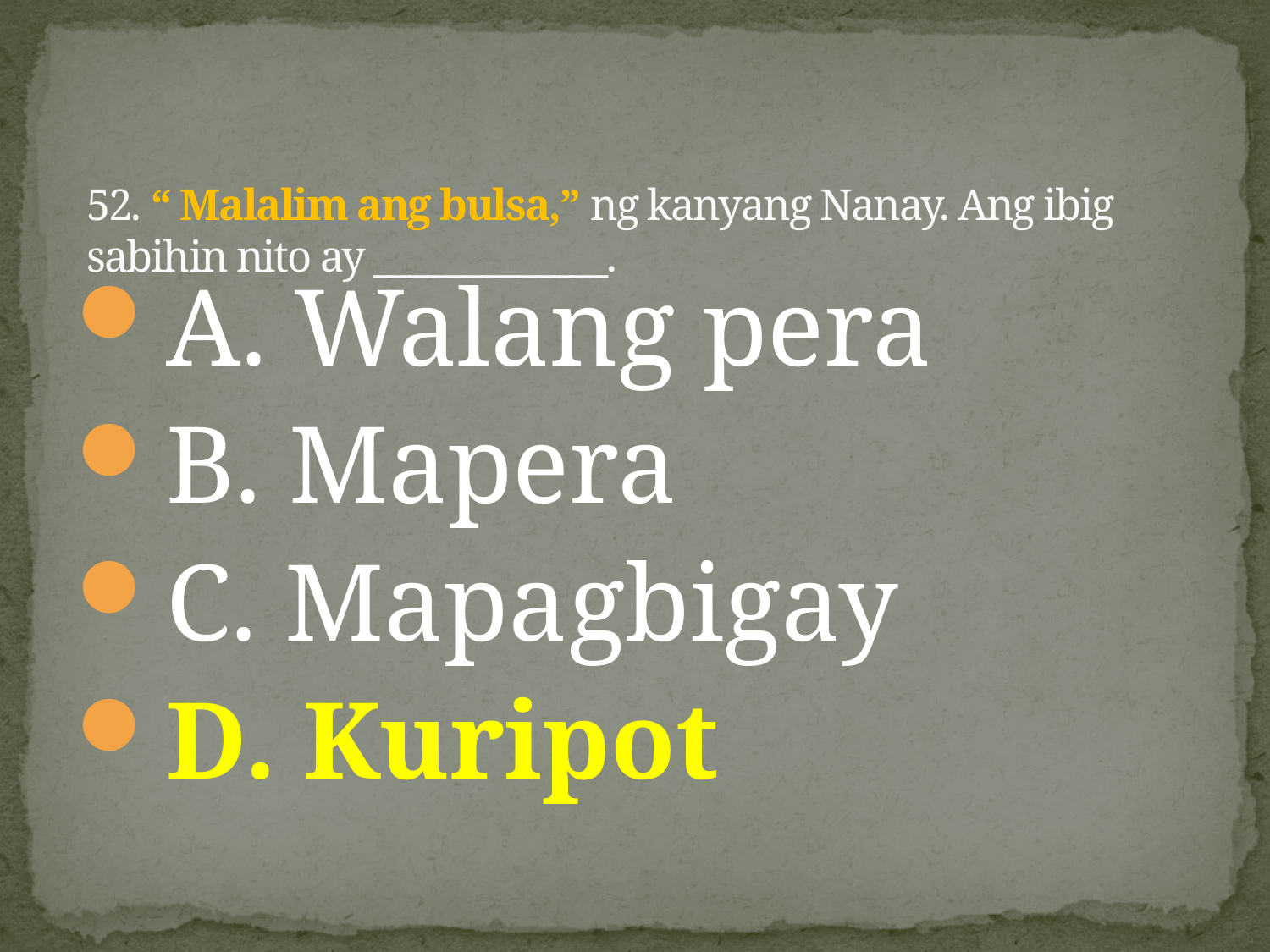

# 52. “ Malalim ang bulsa,” ng kanyang Nanay. Ang ibig sabihin nito ay _____________.
A. Walang pera
B. Mapera
C. Mapagbigay
D. Kuripot